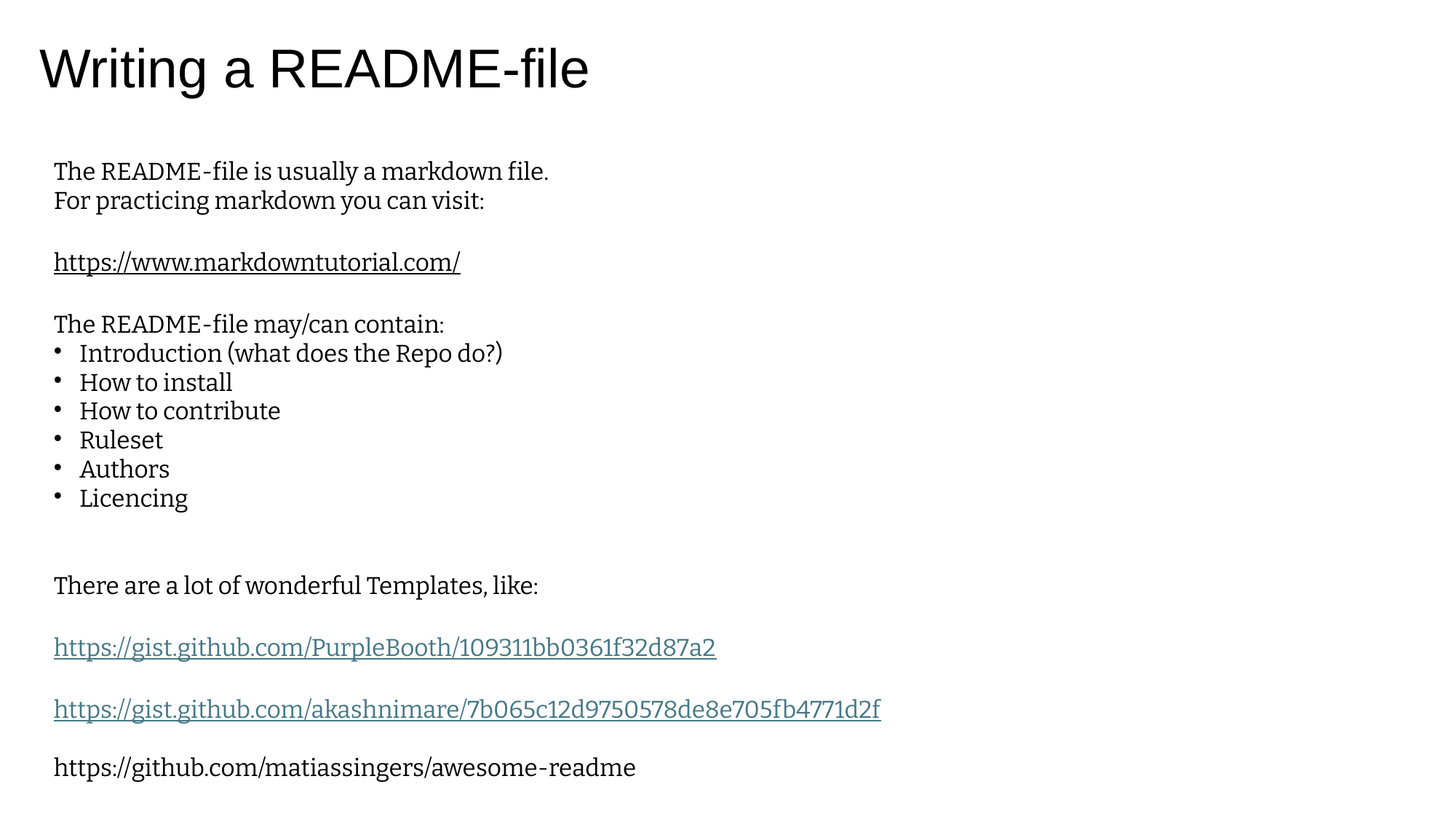

Writing a README-file
The README-file is usually a markdown file.
For practicing markdown you can visit:
https://www.markdowntutorial.com/
The README-file may/can contain:
Introduction (what does the Repo do?)
How to install
How to contribute
Ruleset
Authors
Licencing

There are a lot of wonderful Templates, like:
https://gist.github.com/PurpleBooth/109311bb0361f32d87a2
https://gist.github.com/akashnimare/7b065c12d9750578de8e705fb4771d2f

https://github.com/matiassingers/awesome-readme